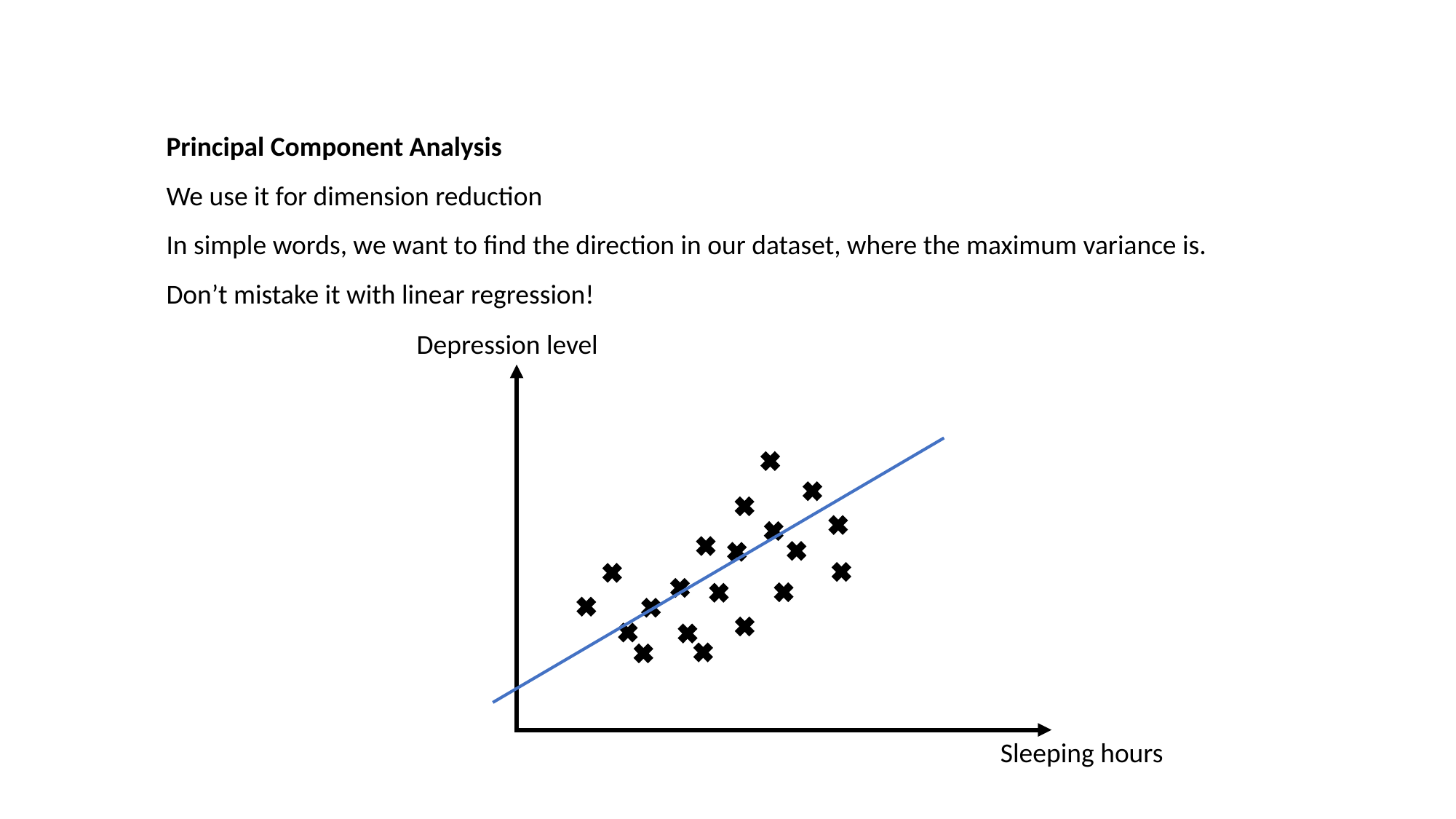

Principal Component Analysis
We use it for dimension reduction
In simple words, we want to find the direction in our dataset, where the maximum variance is. Don’t mistake it with linear regression!
Depression level

Sleeping hours